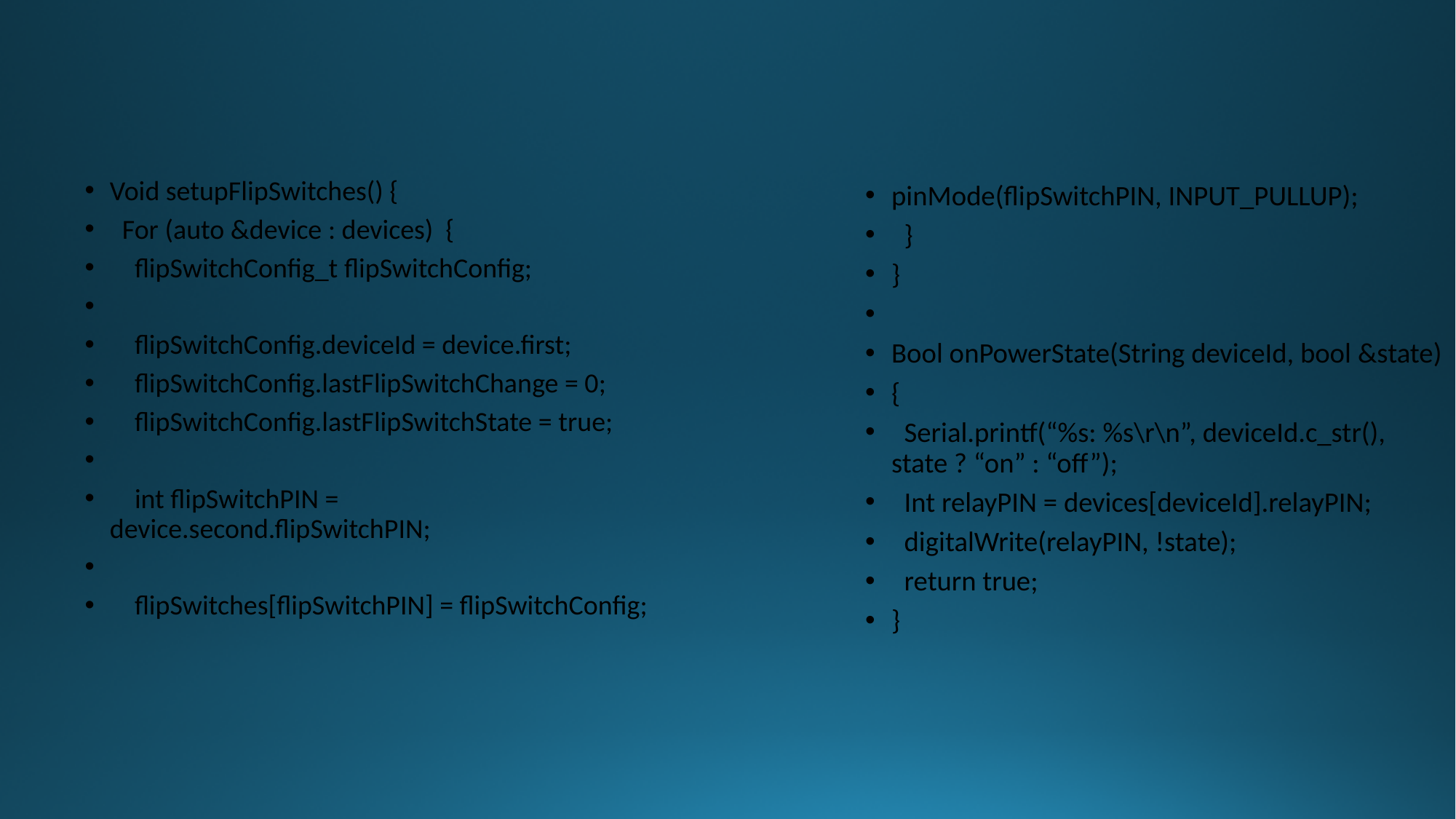

pinMode(flipSwitchPIN, INPUT_PULLUP);
  }
}

Bool onPowerState(String deviceId, bool &state)
{
  Serial.printf(“%s: %s\r\n”, deviceId.c_str(), state ? “on” : “off”);
  Int relayPIN = devices[deviceId].relayPIN;
  digitalWrite(relayPIN, !state);
  return true;
}

Void setupFlipSwitches() {
  For (auto &device : devices)  {
    flipSwitchConfig_t flipSwitchConfig;

    flipSwitchConfig.deviceId = device.first;
    flipSwitchConfig.lastFlipSwitchChange = 0;
    flipSwitchConfig.lastFlipSwitchState = true;

    int flipSwitchPIN = device.second.flipSwitchPIN;

    flipSwitches[flipSwitchPIN] = flipSwitchConfig;